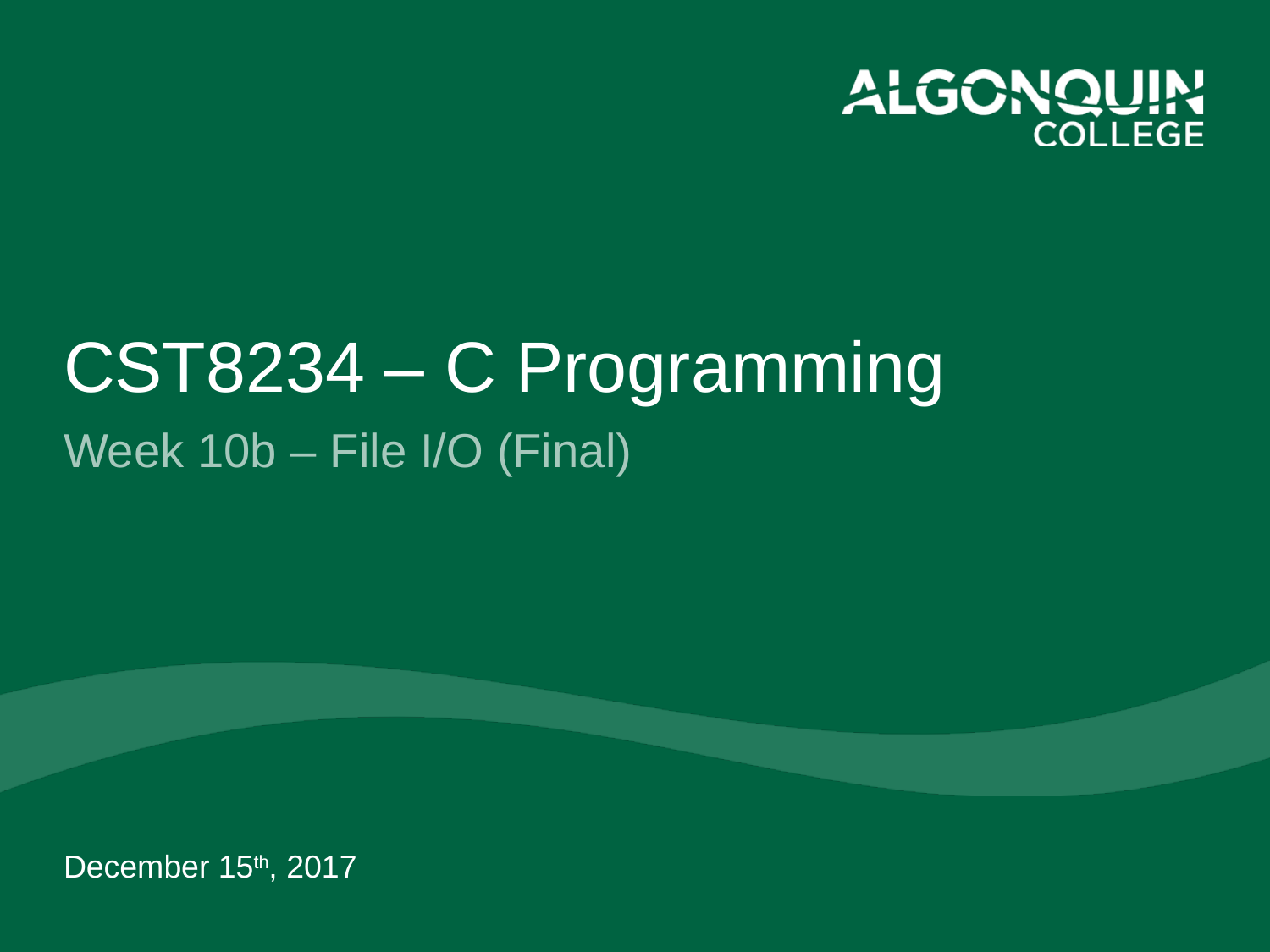

# CST8234 – C Programming
Week 10b – File I/O (Final)
December 15th, 2017